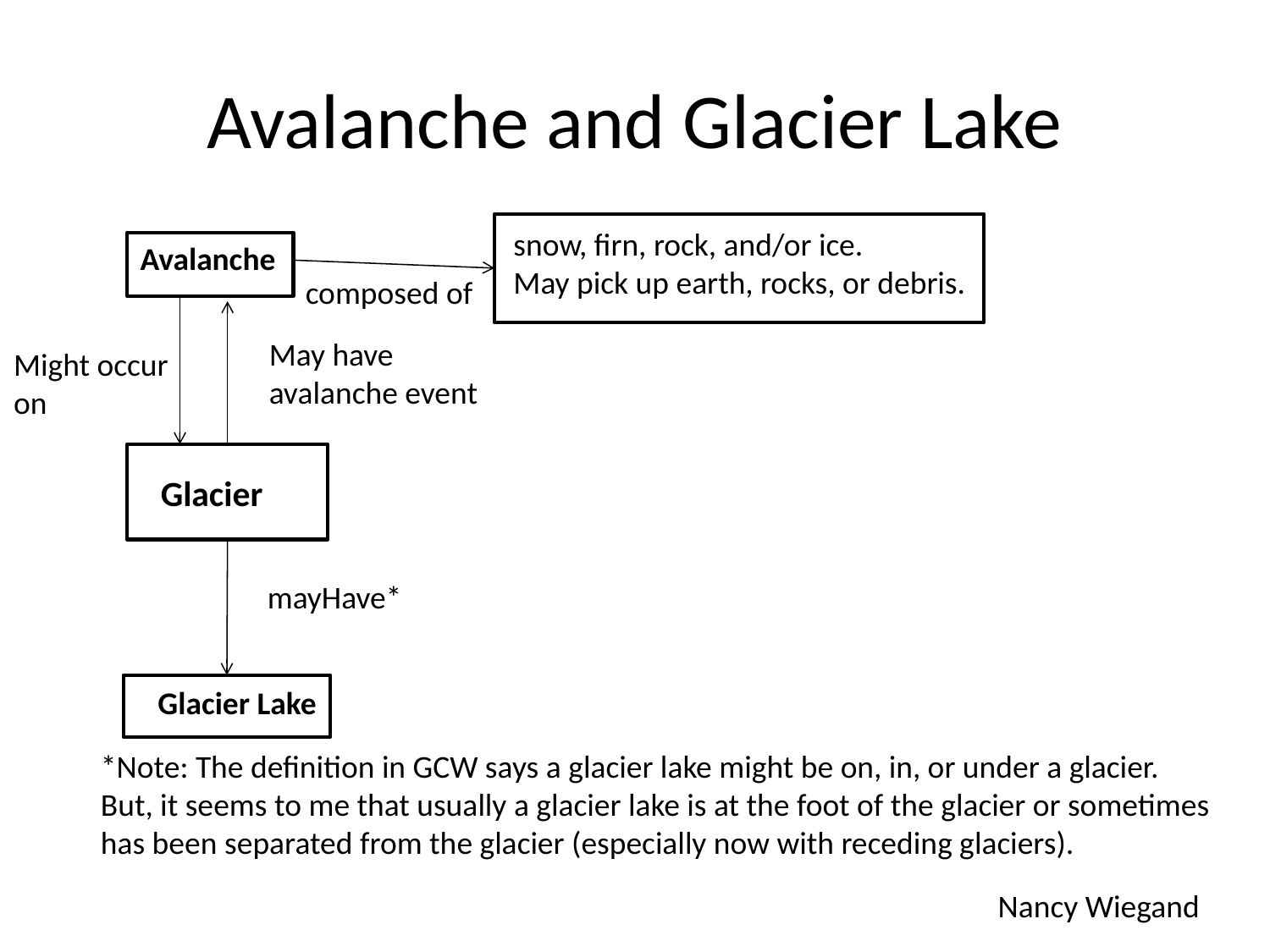

# Avalanche and Glacier Lake

snow, firn, rock, and/or ice.
May pick up earth, rocks, or debris.

Avalanche
composed of
May have
avalanche event
Might occur
on

Glacier
mayHave*

Glacier Lake
*Note: The definition in GCW says a glacier lake might be on, in, or under a glacier.
But, it seems to me that usually a glacier lake is at the foot of the glacier or sometimes
has been separated from the glacier (especially now with receding glaciers).
Nancy Wiegand